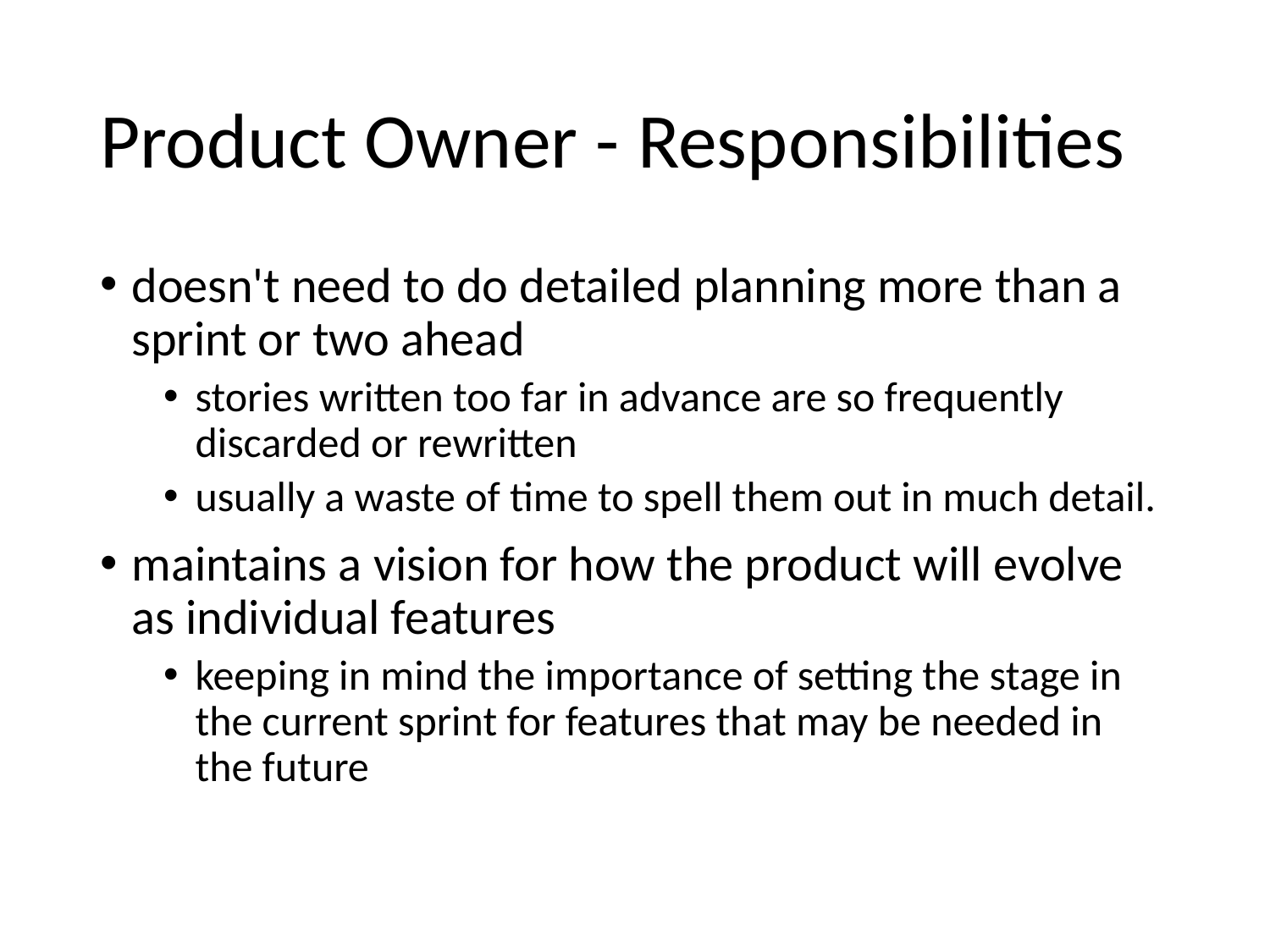

# Product Owner - Responsibilities
doesn't need to do detailed planning more than a sprint or two ahead
stories written too far in advance are so frequently discarded or rewritten
usually a waste of time to spell them out in much detail.
maintains a vision for how the product will evolve as individual features
keeping in mind the importance of setting the stage in the current sprint for features that may be needed in the future